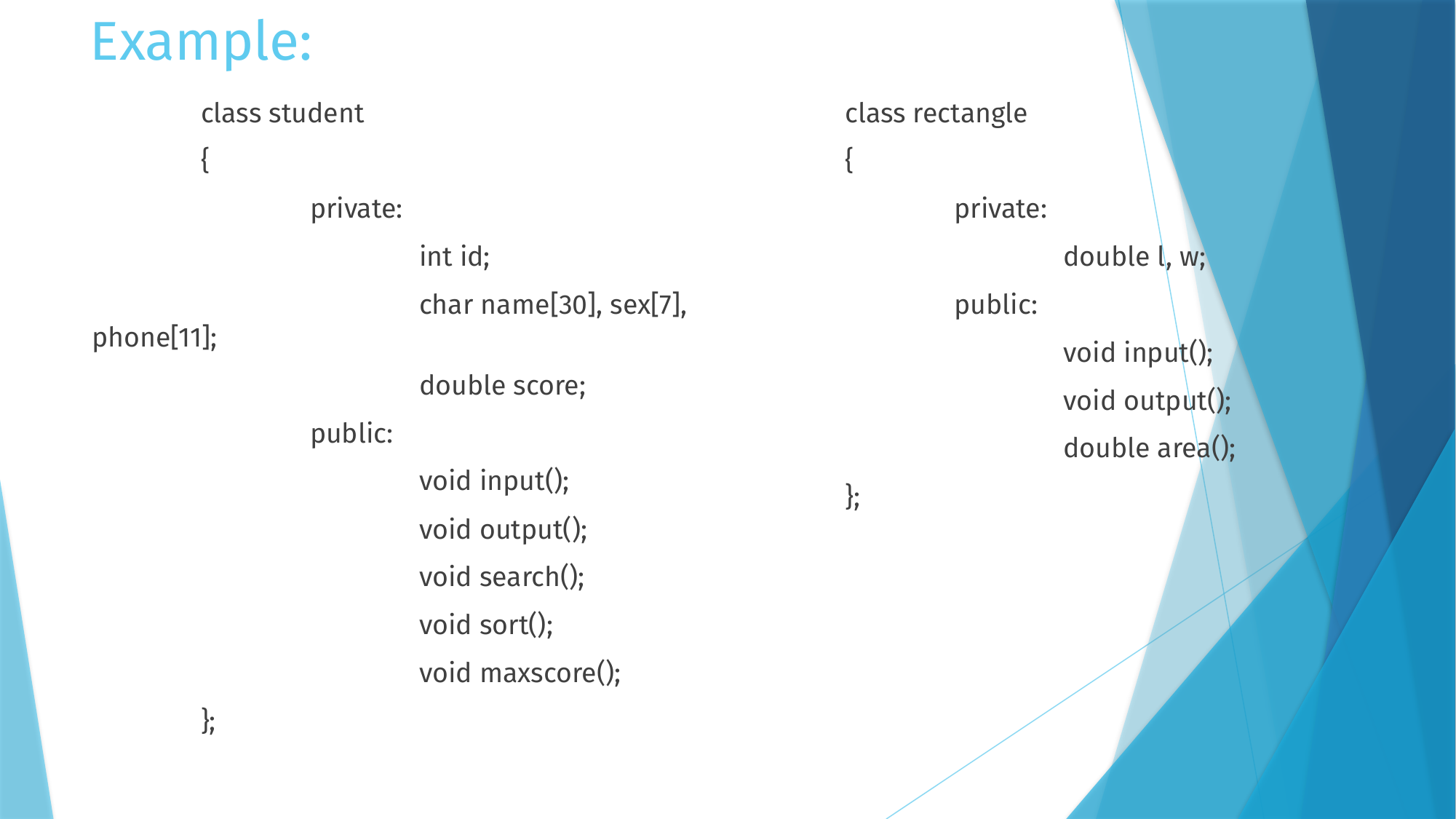

# Example:
	class student
	{
		private:
			int id;
			char name[30], sex[7], phone[11];
			double score;
		public:
			void input();
			void output();
			void search();
			void sort();
			void maxscore();
	};
	class​ rectangle
	{
		private:
			double l, w;
		public:
			void input();
			void output();
			double area();
	};